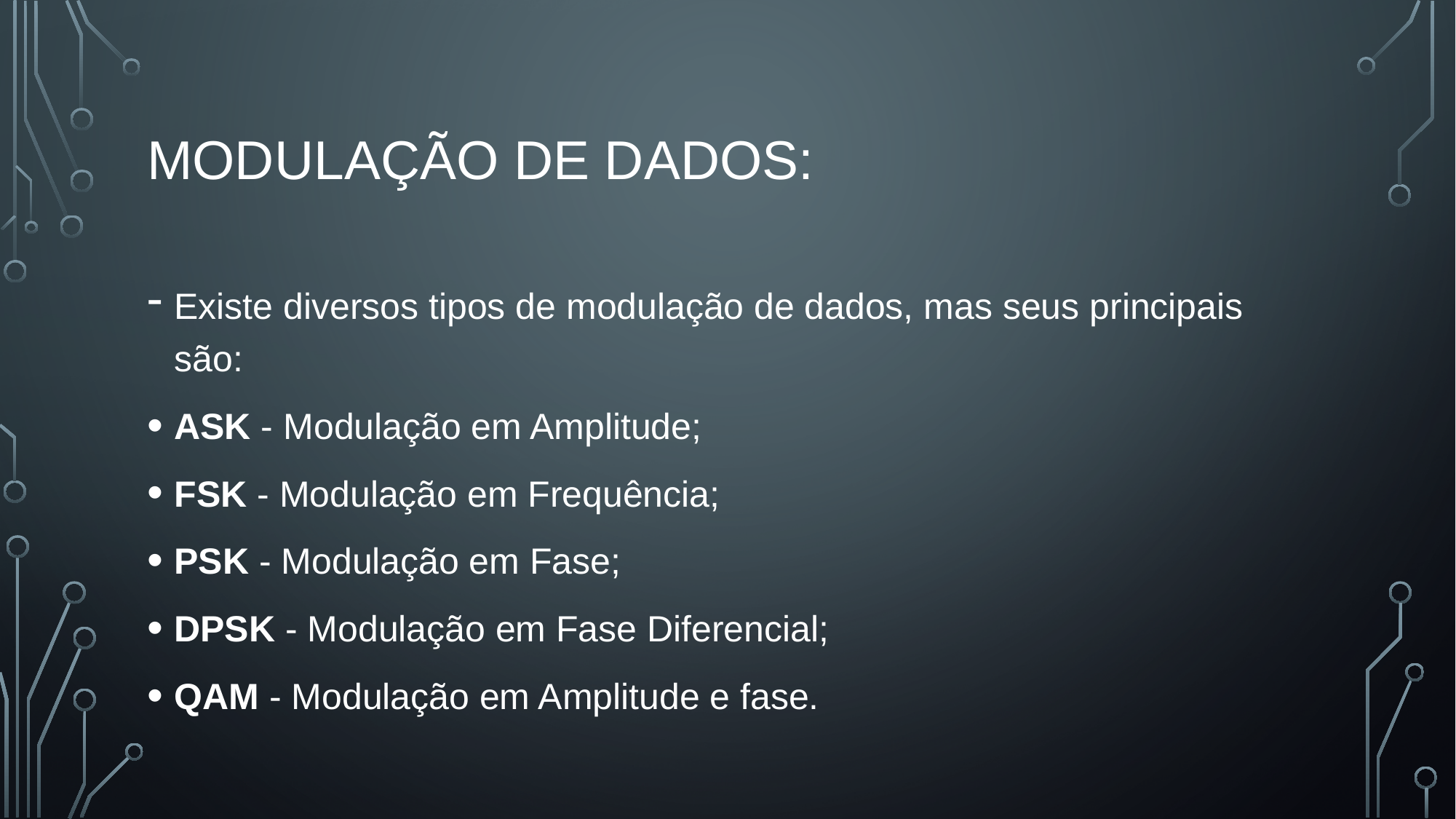

# Modulação de dados:
Existe diversos tipos de modulação de dados, mas seus principais são:
ASK - Modulação em Amplitude;
FSK - Modulação em Frequência;
PSK - Modulação em Fase;
DPSK - Modulação em Fase Diferencial;
QAM - Modulação em Amplitude e fase.